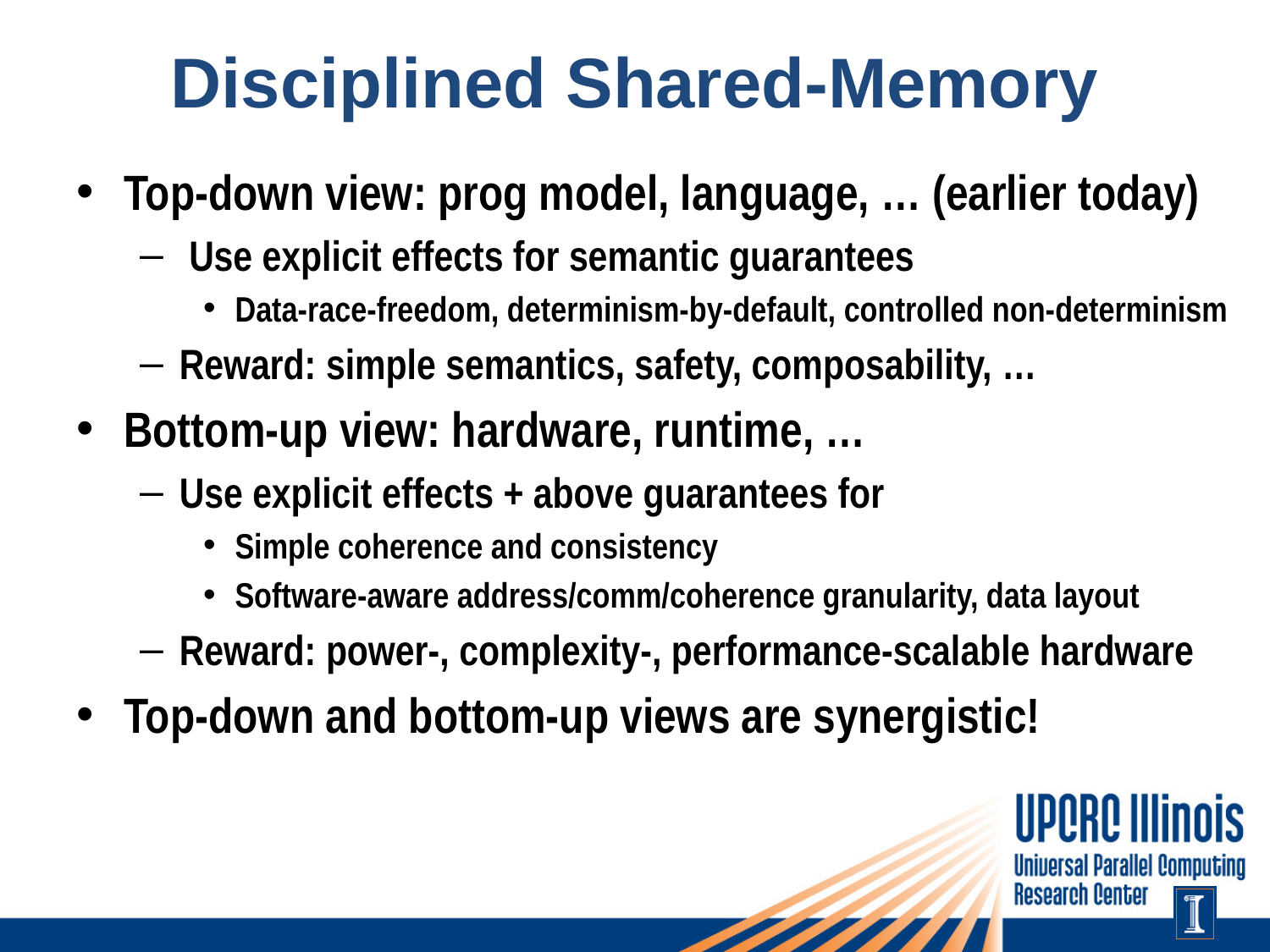

# Disciplined Shared-Memory
Top-down view: prog model, language, … (earlier today)
 Use explicit effects for semantic guarantees
Data-race-freedom, determinism-by-default, controlled non-determinism
Reward: simple semantics, safety, composability, …
Bottom-up view: hardware, runtime, …
Use explicit effects + above guarantees for
Simple coherence and consistency
Software-aware address/comm/coherence granularity, data layout
Reward: power-, complexity-, performance-scalable hardware
Top-down and bottom-up views are synergistic!